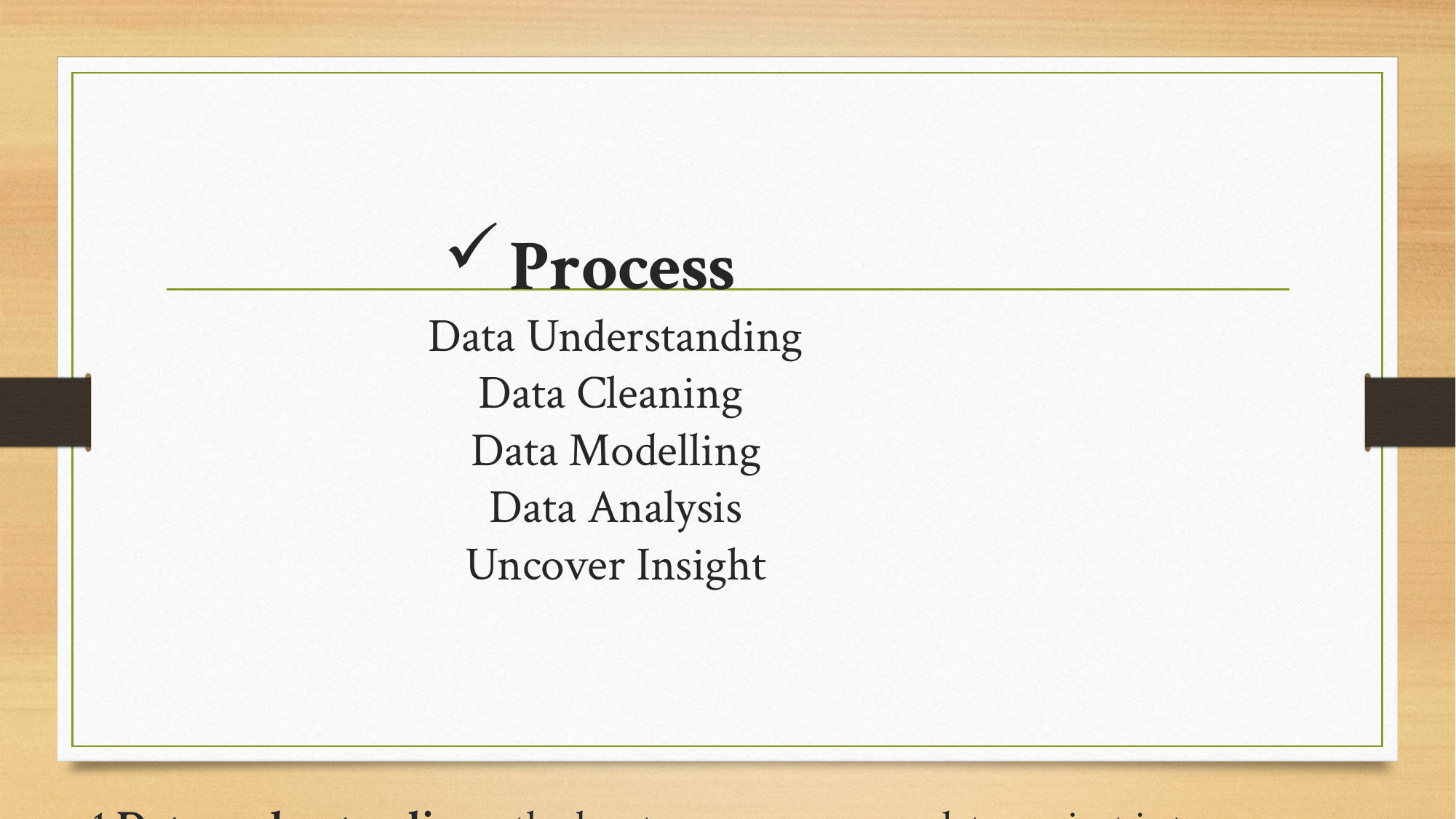

# Process Data Understanding Data Cleaning Data Modelling Data Analysis Uncover Insight
1 Data understanding - the key to success on any data project is to understand
the data in detail. So we took the time to understand the data model and
domain of your business
2 Data cleaning - after understanding your business, we then cleaned the
available datasets and thought about what an ideal dataset should look like for
this problem.
3 Data modeling - After ensuring the data was clean for analysis, we needed
to process and model this data into a dataset that can precisely answer the
business questions and produce the results needed.
4 Data analysis - With our new dataset, we used our analytical expertise to
uncover insights from this dataset and to produce visualizations to describe the
insights.
5. And finally we used these insights to unlock business decisions and to make
recommendations on next steps.